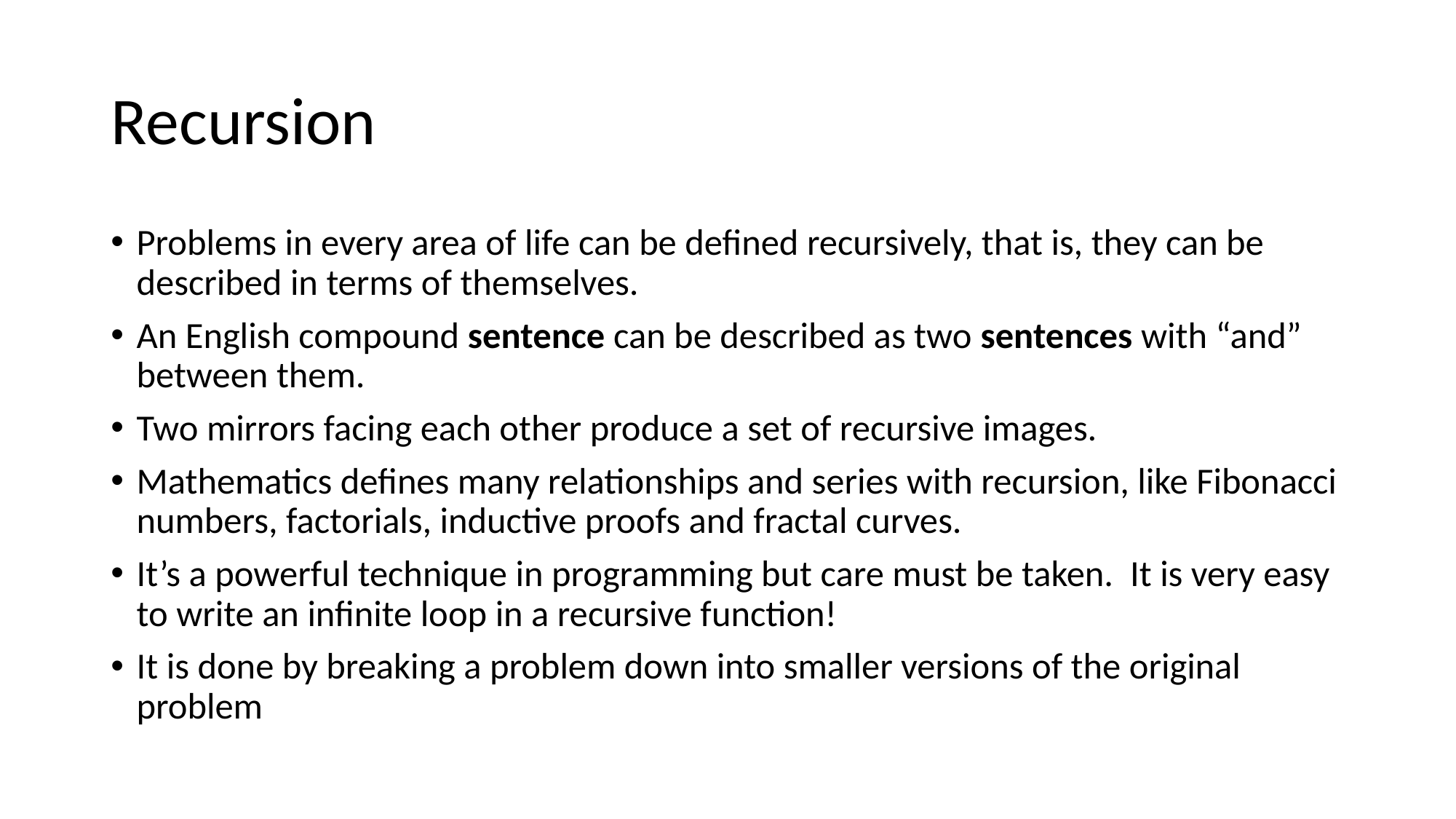

# Recursion
Problems in every area of life can be defined recursively, that is, they can be described in terms of themselves.
An English compound sentence can be described as two sentences with “and” between them.
Two mirrors facing each other produce a set of recursive images.
Mathematics defines many relationships and series with recursion, like Fibonacci numbers, factorials, inductive proofs and fractal curves.
It’s a powerful technique in programming but care must be taken.  It is very easy to write an infinite loop in a recursive function!
It is done by breaking a problem down into smaller versions of the original problem